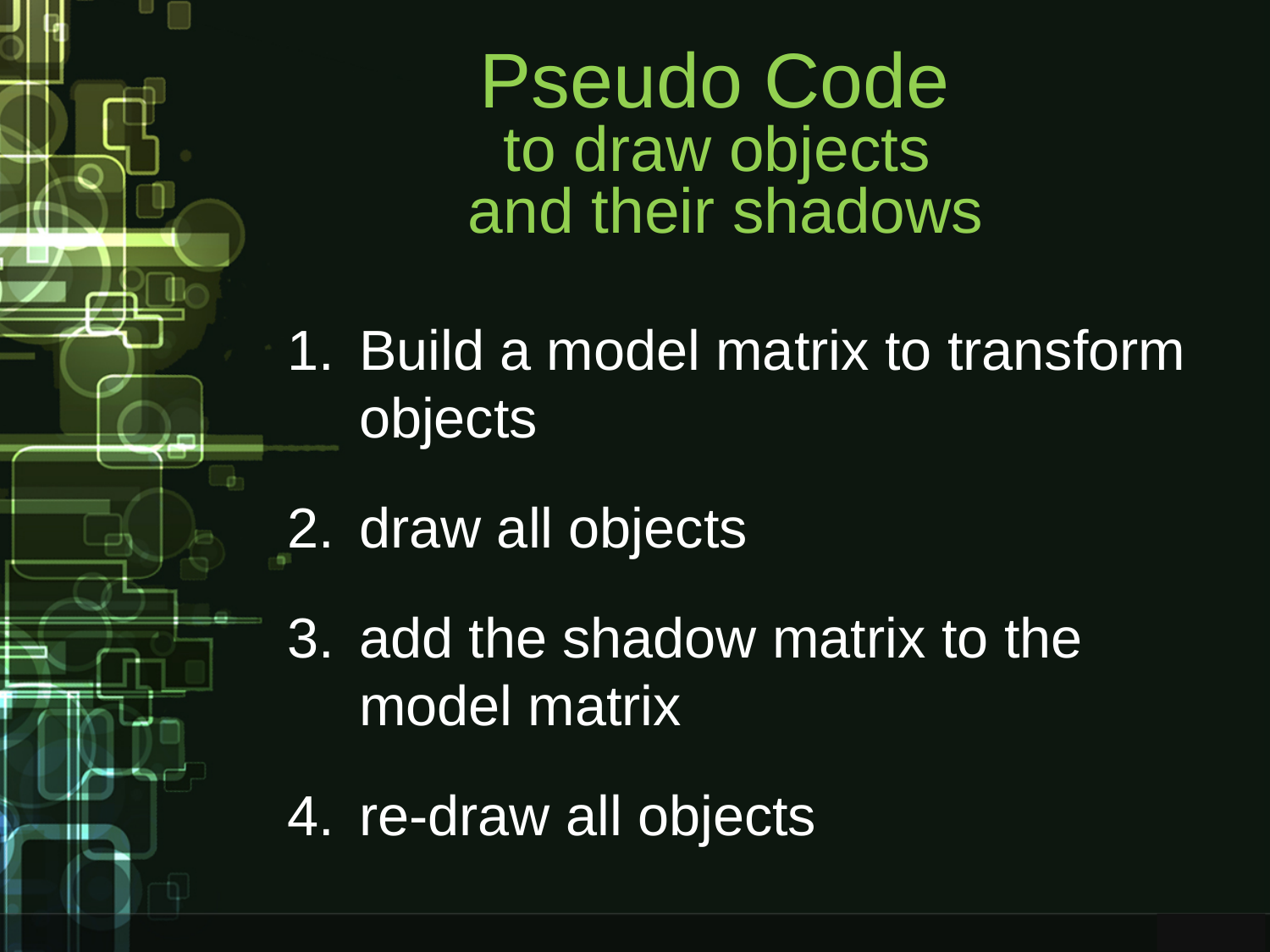

# Pseudo Code to draw objects and their shadows
Build a model matrix to transform objects
draw all objects
add the shadow matrix to the model matrix
re-draw all objects